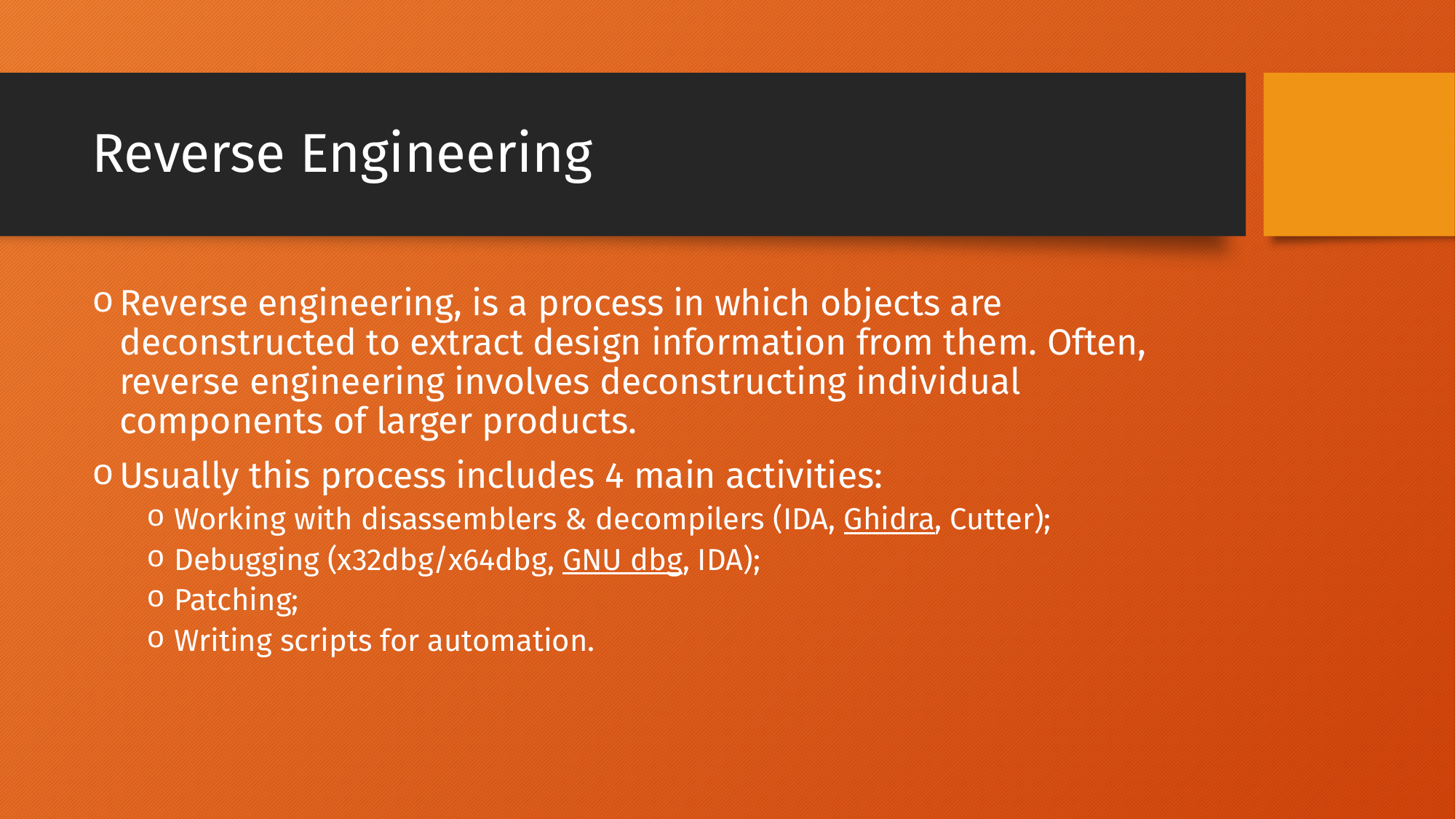

# Reverse Engineering
Reverse engineering, is a process in which objects are deconstructed to extract design information from them. Often, reverse engineering involves deconstructing individual components of larger products.
Usually this process includes 4 main activities:
Working with disassemblers & decompilers (IDA, Ghidra, Cutter);
Debugging (x32dbg/x64dbg, GNU dbg, IDA);
Patching;
Writing scripts for automation.